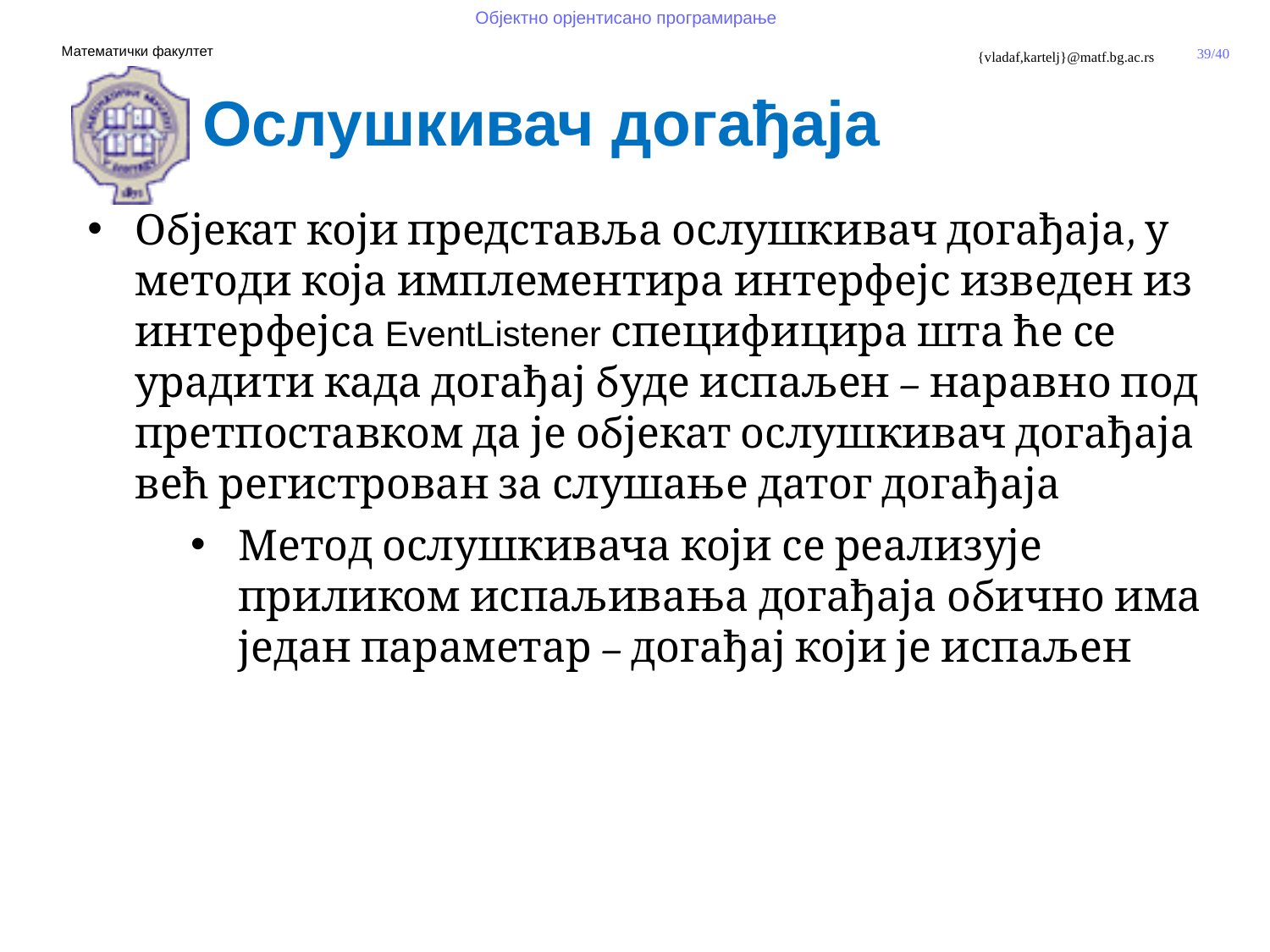

Ослушкивач догађаја
Објекат који представља ослушкивач догађаја, у методи која имплементира интерфејс изведен из интерфејса EventListener специфицира шта ће се урадити када догађај буде испаљен – наравно под претпоставком да је објекат ослушкивач догађаја већ регистрован за слушање датог догађаја
Метод ослушкивача који се реализује приликом испаљивања догађаја обично има један параметар – догађај који је испаљен